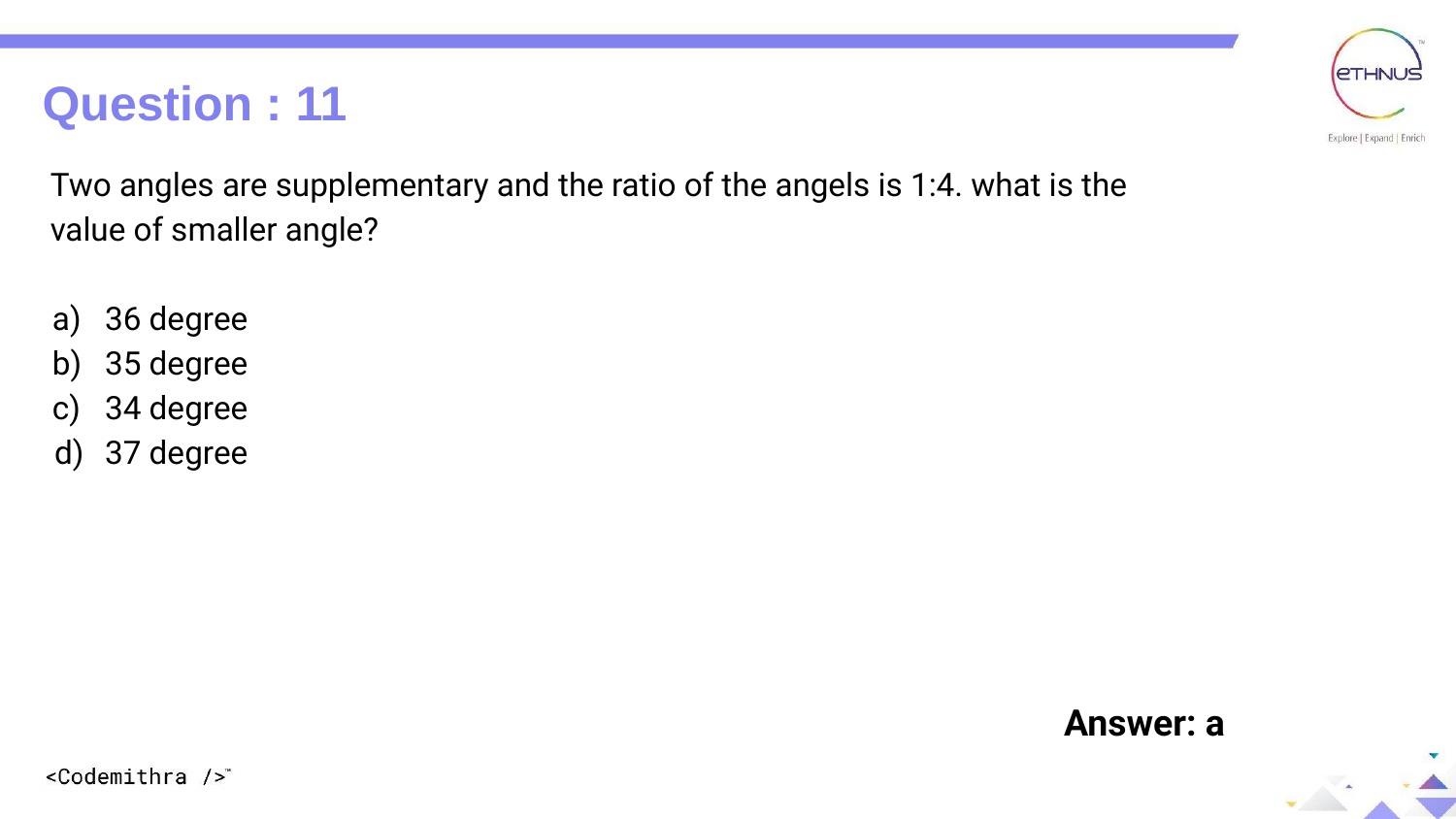

Question : 11
Question : 11

Two angles are supplementary and the ratio of the angels is 1:4. what is the
value of smaller angle?

36 degree
35 degree
34 degree
37 degree

Answer: a